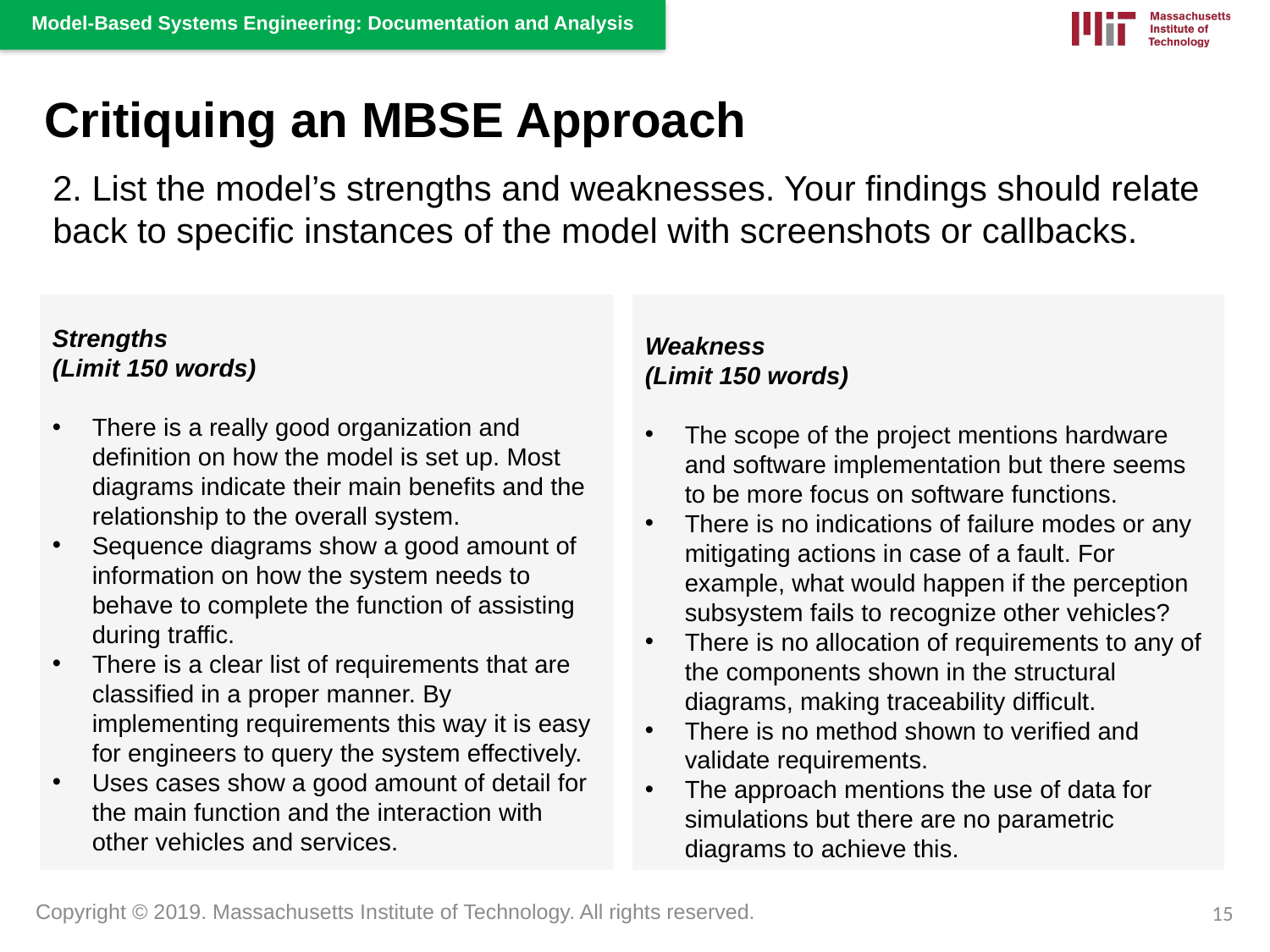

Critiquing an MBSE Approach
2. List the model’s strengths and weaknesses. Your findings should relate back to specific instances of the model with screenshots or callbacks.

Strengths
(Limit 150 words)

There is a really good organization and definition on how the model is set up. Most diagrams indicate their main benefits and the relationship to the overall system.
Sequence diagrams show a good amount of information on how the system needs to behave to complete the function of assisting during traffic.
There is a clear list of requirements that are classified in a proper manner. By implementing requirements this way it is easy for engineers to query the system effectively.
Uses cases show a good amount of detail for the main function and the interaction with other vehicles and services.

Weakness
(Limit 150 words)

The scope of the project mentions hardware and software implementation but there seems to be more focus on software functions.
There is no indications of failure modes or any mitigating actions in case of a fault. For example, what would happen if the perception subsystem fails to recognize other vehicles?
There is no allocation of requirements to any of the components shown in the structural diagrams, making traceability difficult.
There is no method shown to verified and validate requirements.
The approach mentions the use of data for simulations but there are no parametric diagrams to achieve this.

15